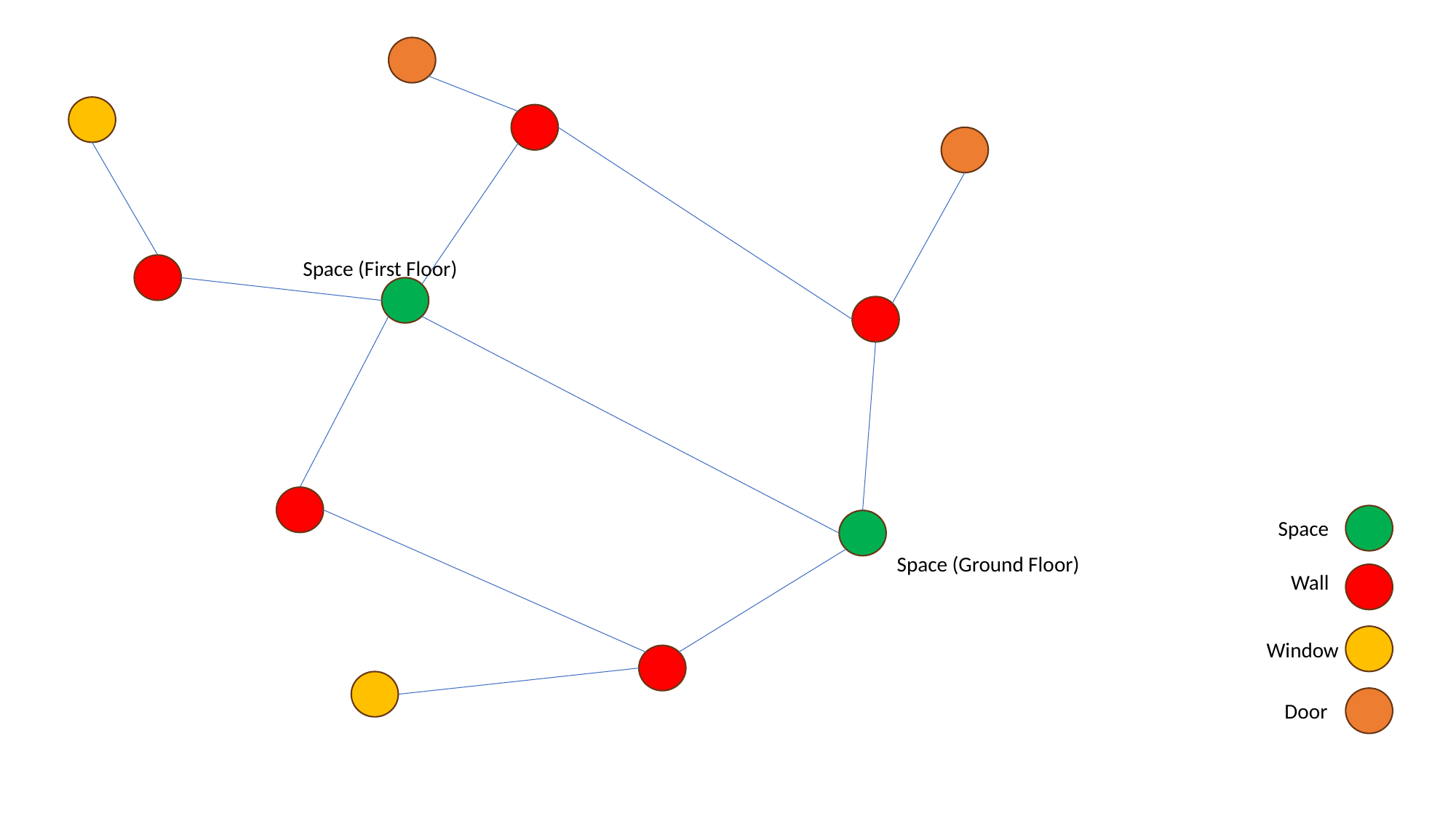

Space (First Floor)

Space

Space (Ground Floor)
Wall

Window

Door